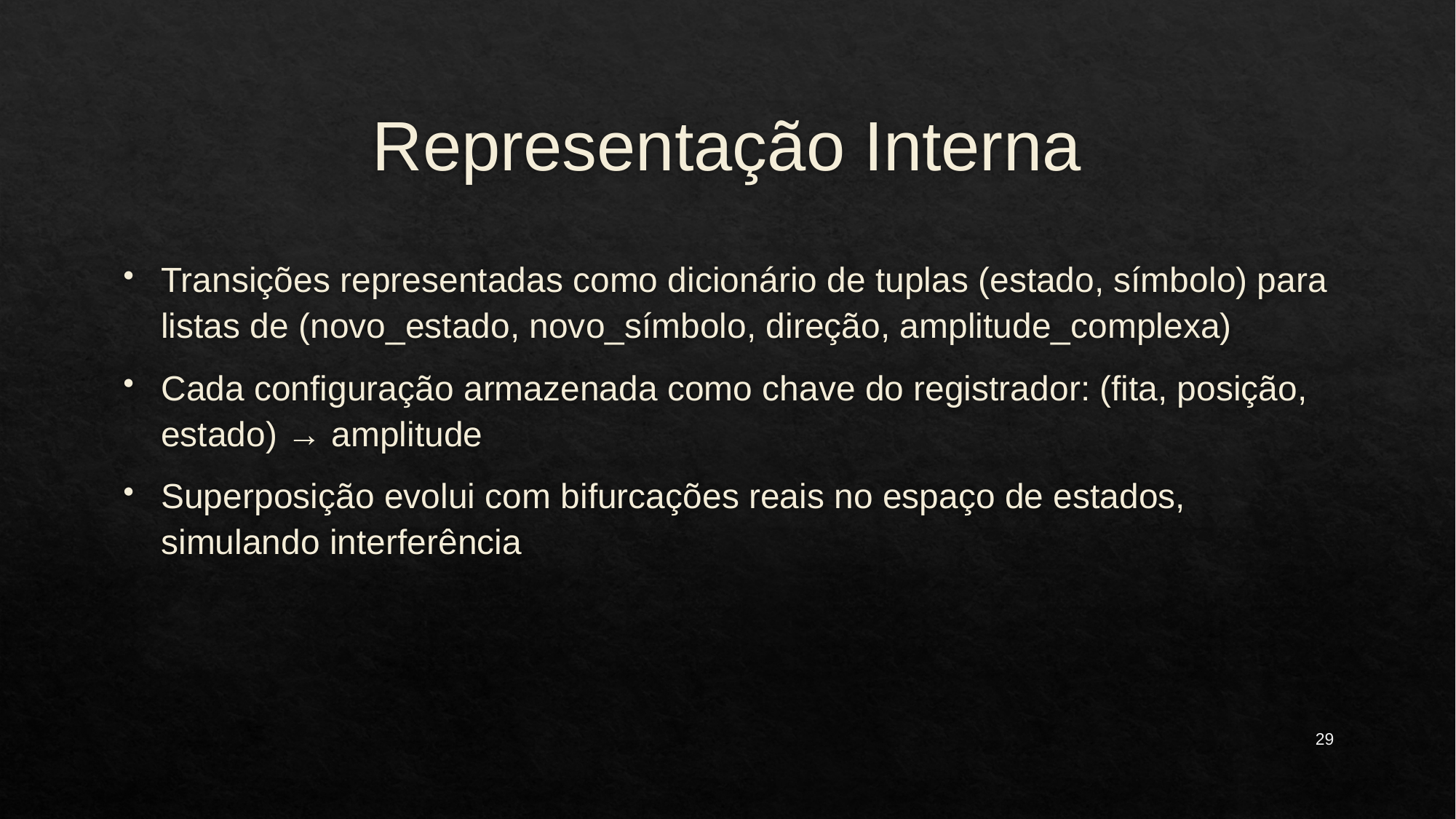

# Representação Interna
Transições representadas como dicionário de tuplas (estado, símbolo) para listas de (novo_estado, novo_símbolo, direção, amplitude_complexa)
Cada configuração armazenada como chave do registrador: (fita, posição, estado) → amplitude
Superposição evolui com bifurcações reais no espaço de estados, simulando interferência
29